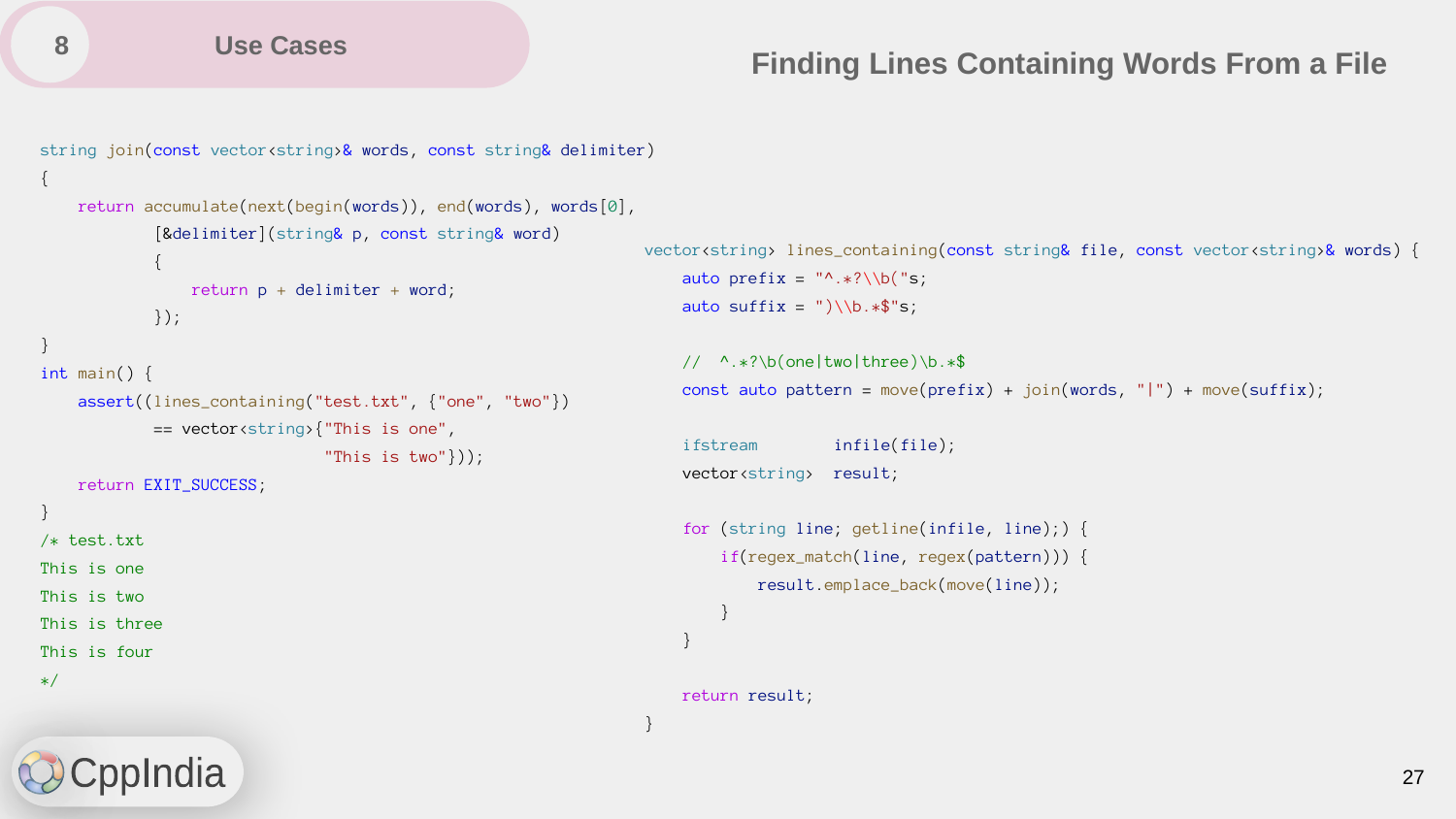

8                    Use Cases
Finding Lines Containing Words From a File
string join(const vector<string>& words, const string& delimiter) {
    return accumulate(next(begin(words)), end(words), words[0],
            [&delimiter](string& p, const string& word)
            {
                return p + delimiter + word;
            });
}
vector<string> lines_containing(const string& file, const vector<string>& words) {
    auto prefix = "^.*?\\b("s;
    auto suffix = ")\\b.*$"s;

    //  ^.*?\b(one|two|three)\b.*$
    const auto pattern = move(prefix) + join(words, "|") + move(suffix);

    ifstream        infile(file);
    vector<string>  result;

    for (string line; getline(infile, line);) {
        if(regex_match(line, regex(pattern))) {
            result.emplace_back(move(line));
        }
    }

    return result;
}
int main() {
    assert((lines_containing("test.txt", {"one", "two"})
            == vector<string>{"This is one",
                              "This is two"}));
    return EXIT_SUCCESS;
}
/* test.txt
This is one
This is two
This is three
This is four
*/
27